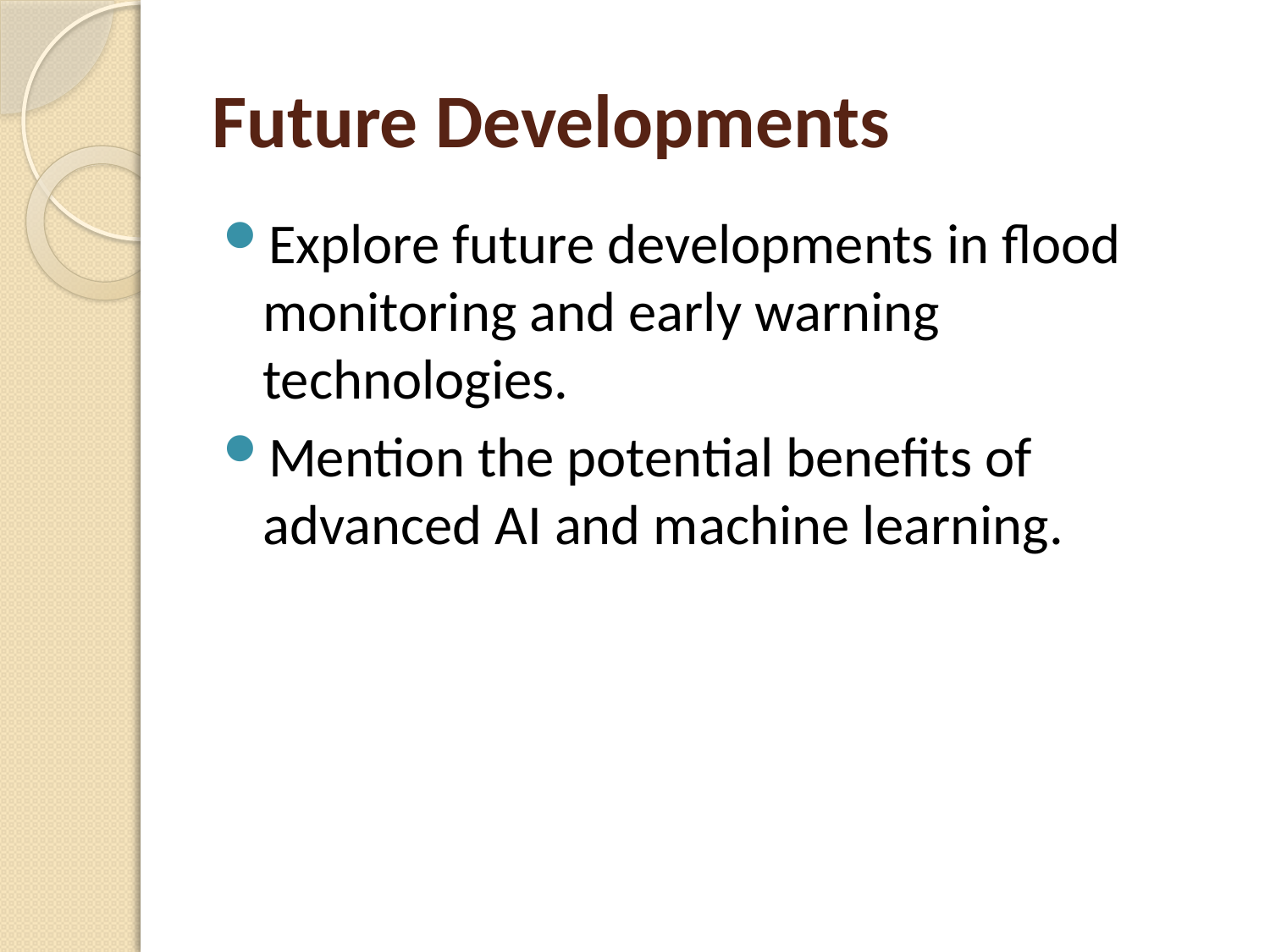

# Future Developments
Explore future developments in flood monitoring and early warning technologies.
Mention the potential benefits of advanced AI and machine learning.